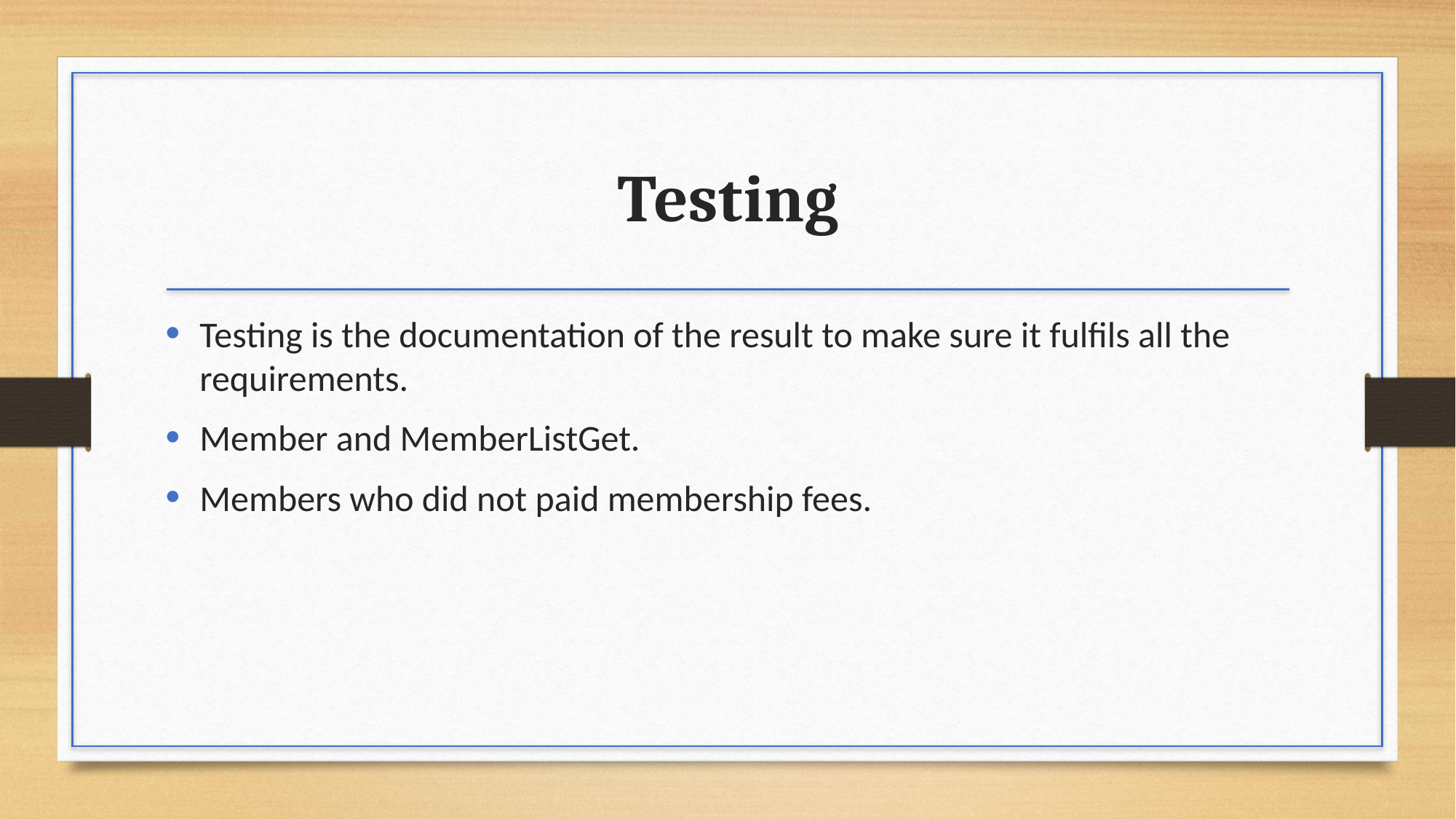

# Testing
Testing is the documentation of the result to make sure it fulfils all the requirements.
Member and MemberListGet.
Members who did not paid membership fees.